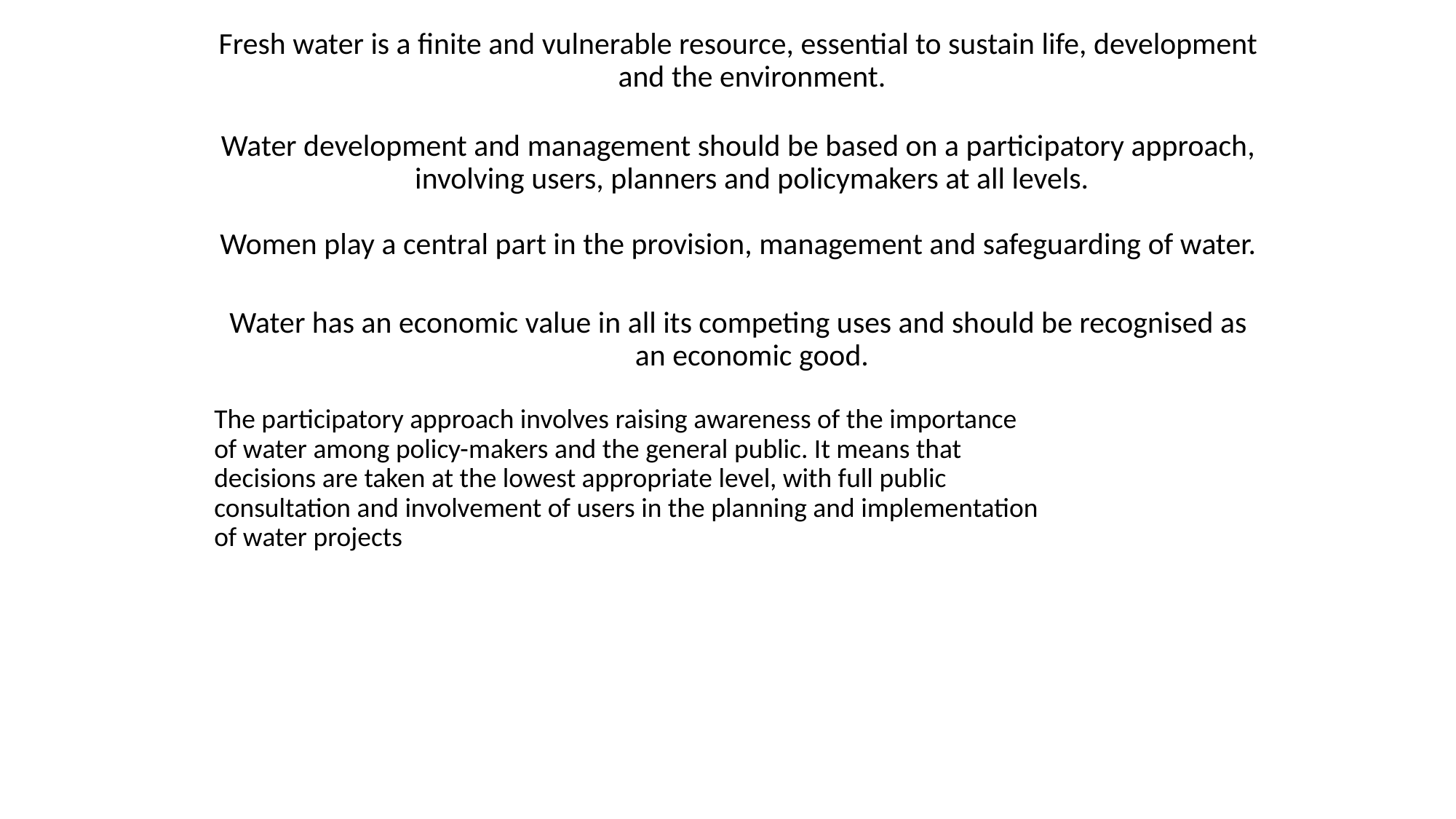

Fresh water is a finite and vulnerable resource, essential to sustain life, development and the environment.
Water development and management should be based on a participatory approach, involving users, planners and policymakers at all levels.
Women play a central part in the provision, management and safeguarding of water.
Water has an economic value in all its competing uses and should be recognised as an economic good.

The participatory approach involves raising awareness of the importance
of water among policy-makers and the general public. It means that
decisions are taken at the lowest appropriate level, with full public
consultation and involvement of users in the planning and implementation
of water projects